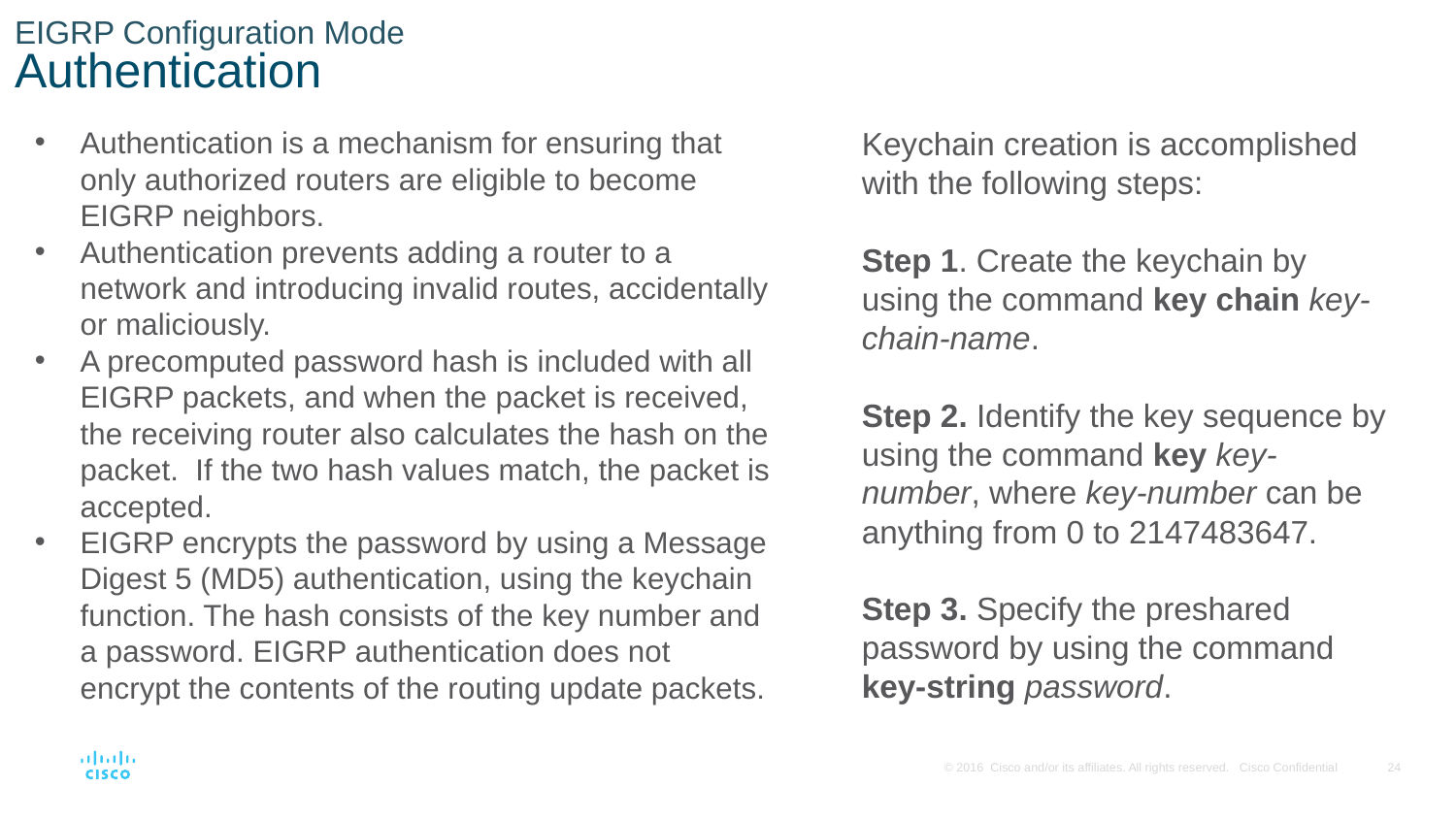

# EIGRP Configuration Mode Authentication
Authentication is a mechanism for ensuring that only authorized routers are eligible to become EIGRP neighbors.
Authentication prevents adding a router to a network and introducing invalid routes, accidentally or maliciously.
A precomputed password hash is included with all EIGRP packets, and when the packet is received, the receiving router also calculates the hash on the packet.  If the two hash values match, the packet is accepted.
EIGRP encrypts the password by using a Message Digest 5 (MD5) authentication, using the keychain function. The hash consists of the key number and a password. EIGRP authentication does not encrypt the contents of the routing update packets.
Keychain creation is accomplished with the following steps:

Step 1. Create the keychain by using the command key chain key-chain-name.

Step 2. Identify the key sequence by using the command key key-number, where key-number can be anything from 0 to 2147483647.

Step 3. Specify the preshared password by using the command key-string password.